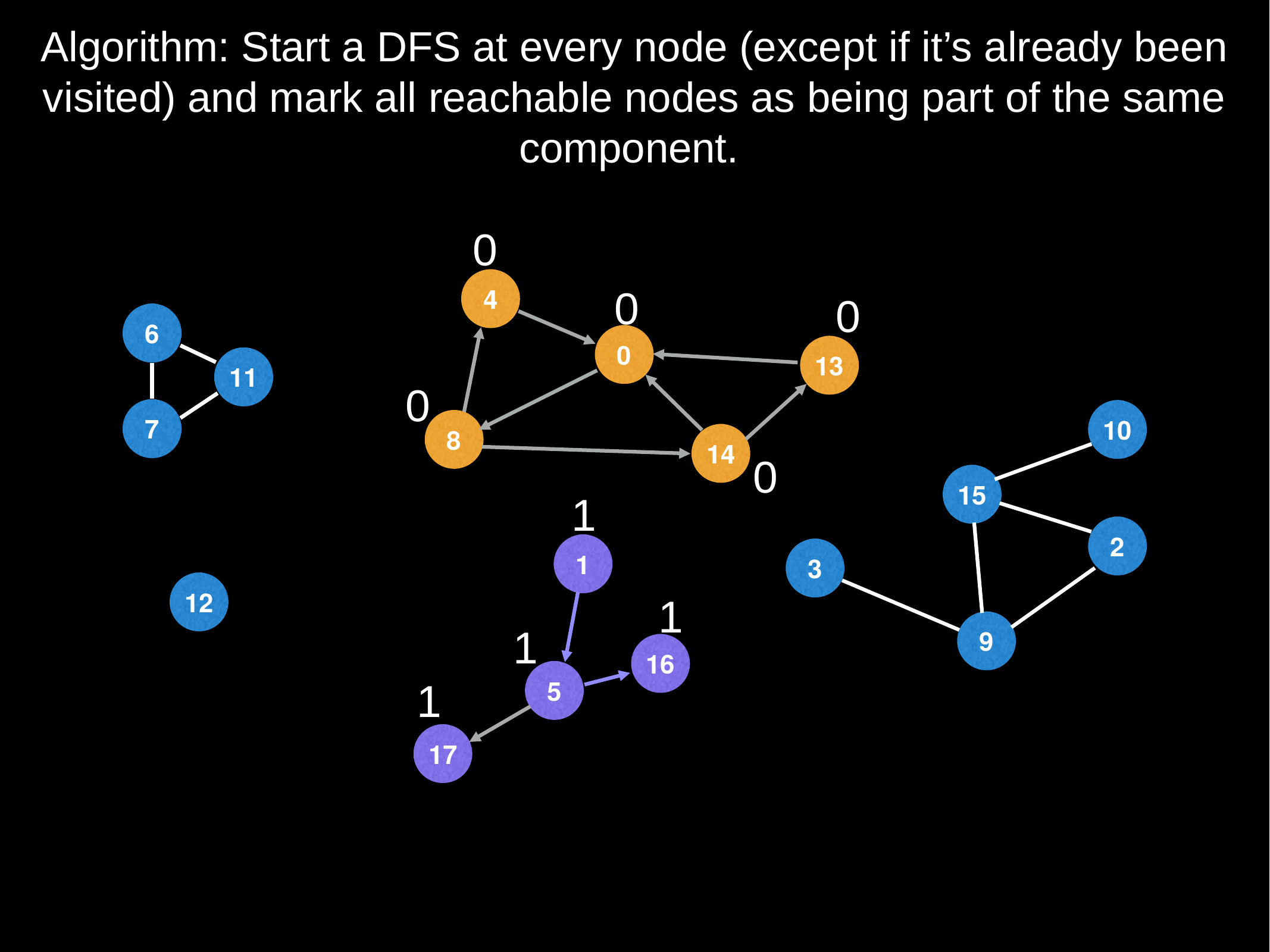

Algorithm: Start a DFS at every node (except if it’s already been visited) and mark all reachable nodes as being part of the same component.
0
4

0

13

8
14

1

11

7
10

15

2

3

9
1

16
5

17
12
0
0
6

11

7
0
0
1
1
1
1